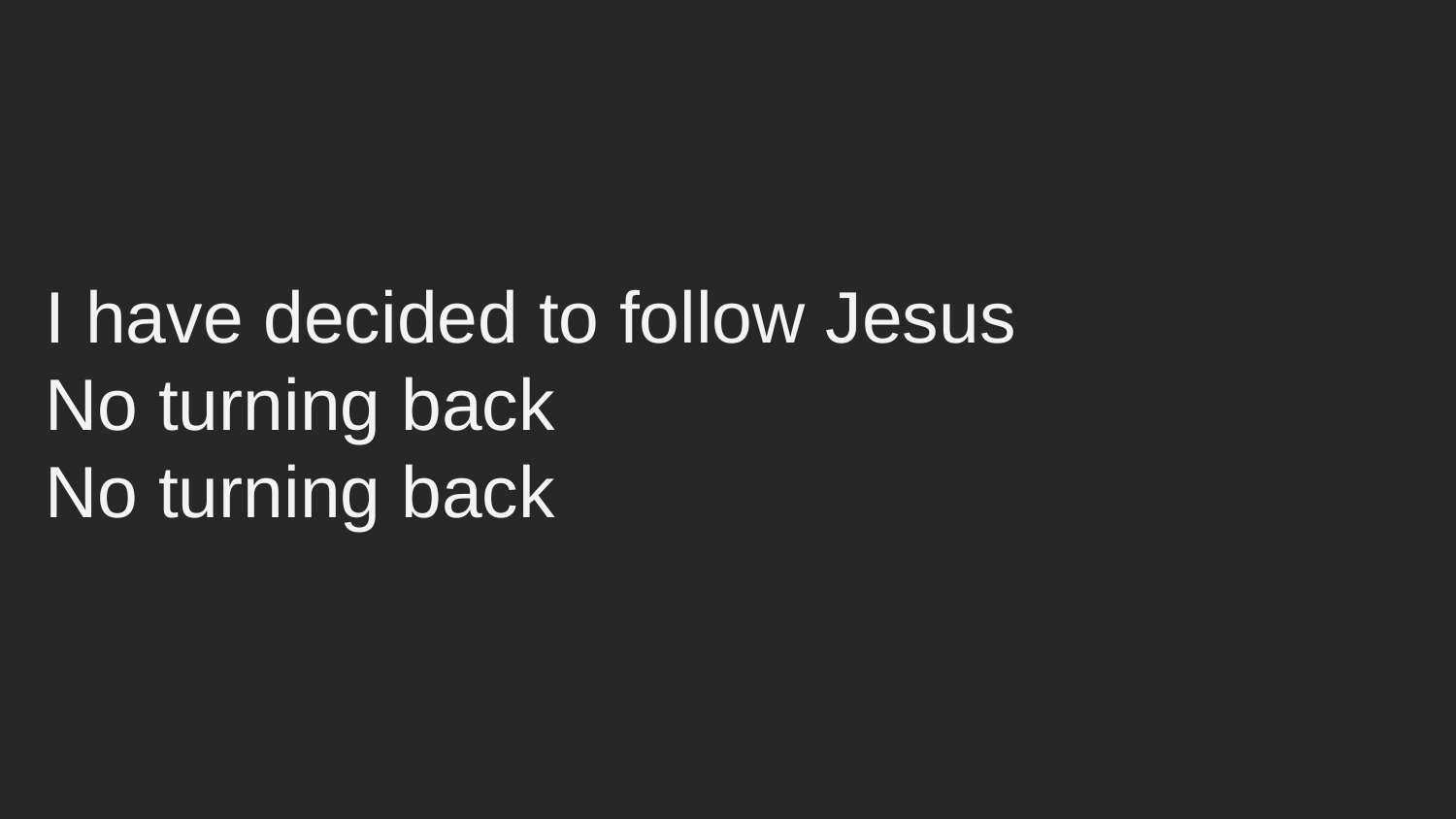

I have decided to follow Jesus
No turning back
No turning back